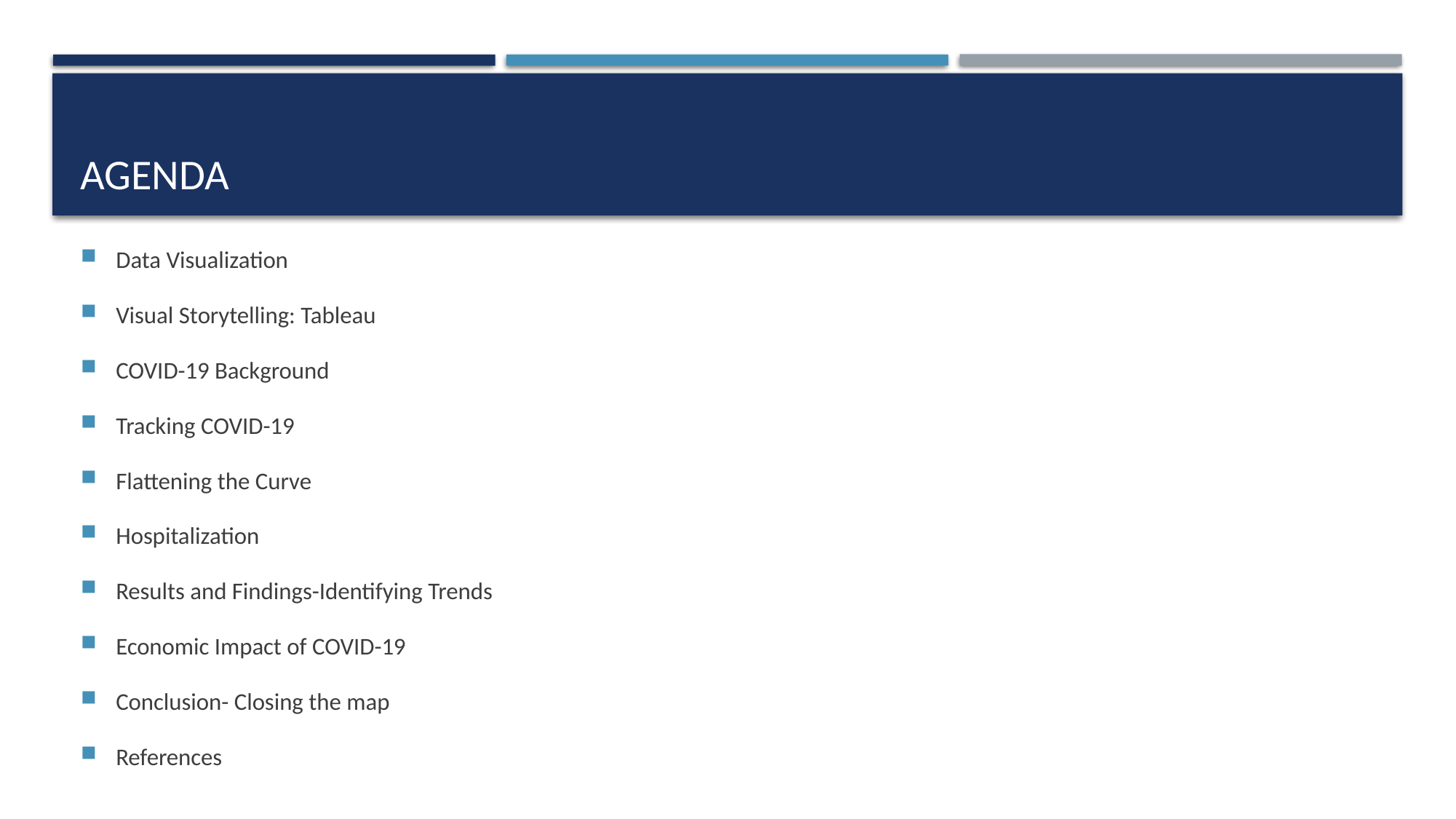

# Agenda
Data Visualization
Visual Storytelling: Tableau
COVID-19 Background
Tracking COVID-19
Flattening the Curve
Hospitalization
Results and Findings-Identifying Trends
Economic Impact of COVID-19
Conclusion- Closing the map
References